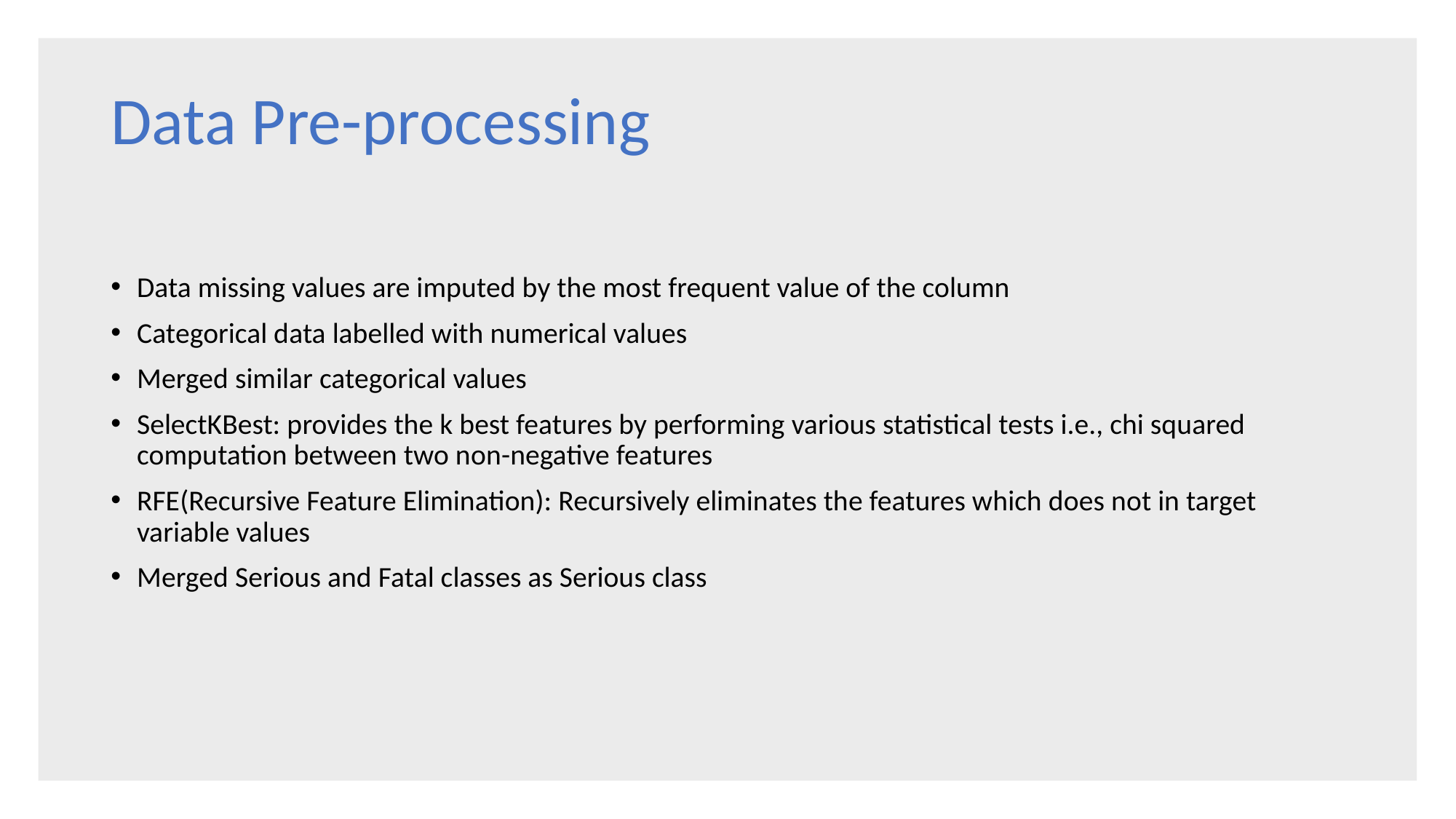

# Data Pre-processing

Data missing values are imputed by the most frequent value of the column
Categorical data labelled with numerical values
Merged similar categorical values
SelectKBest: provides the k best features by performing various statistical tests i.e., chi squared computation between two non-negative features
RFE(Recursive Feature Elimination): Recursively eliminates the features which does not in target variable values
Merged Serious and Fatal classes as Serious class